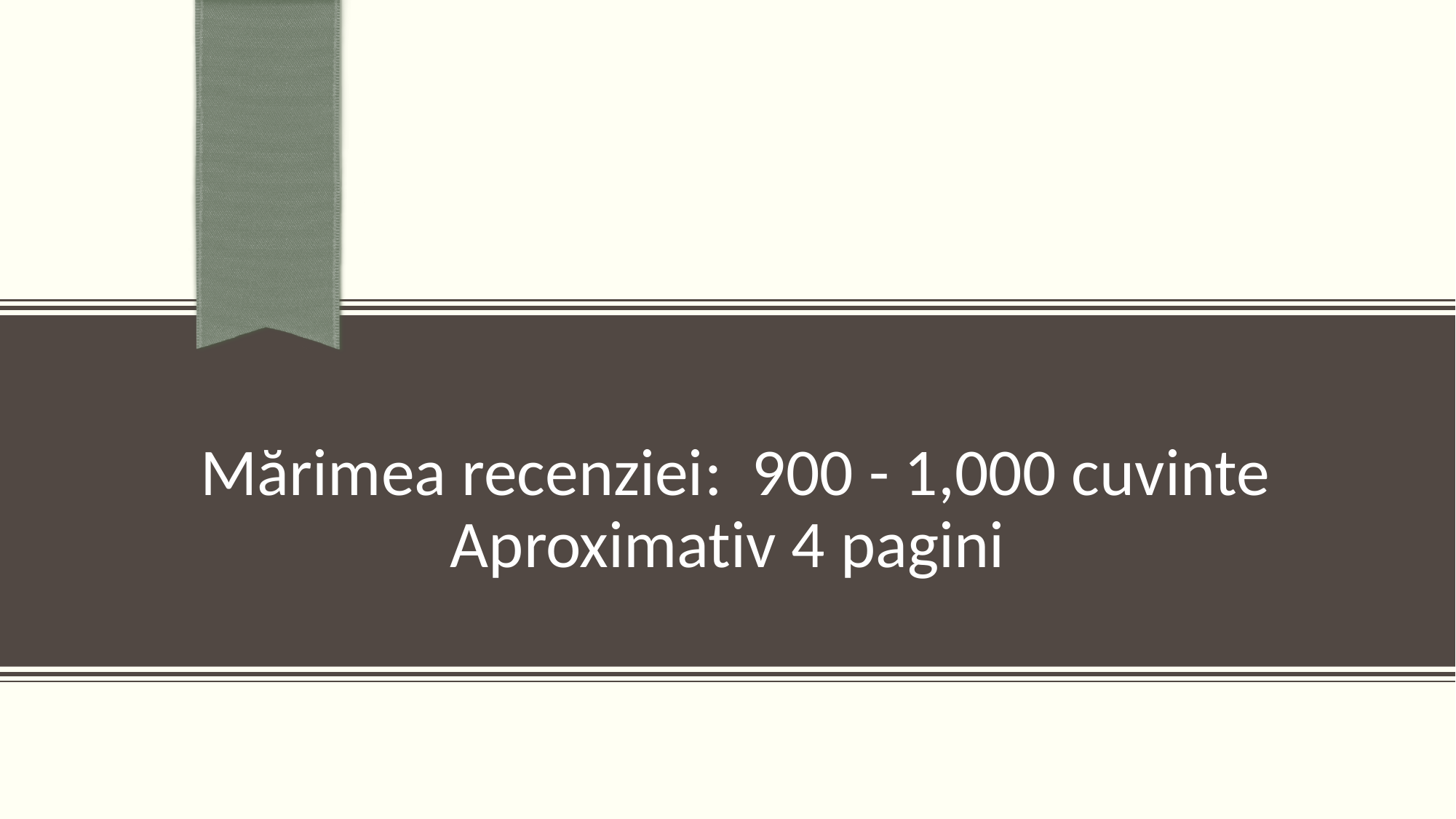

# Mărimea recenziei:  900 - 1,000 cuvinte Aproximativ 4 pagini